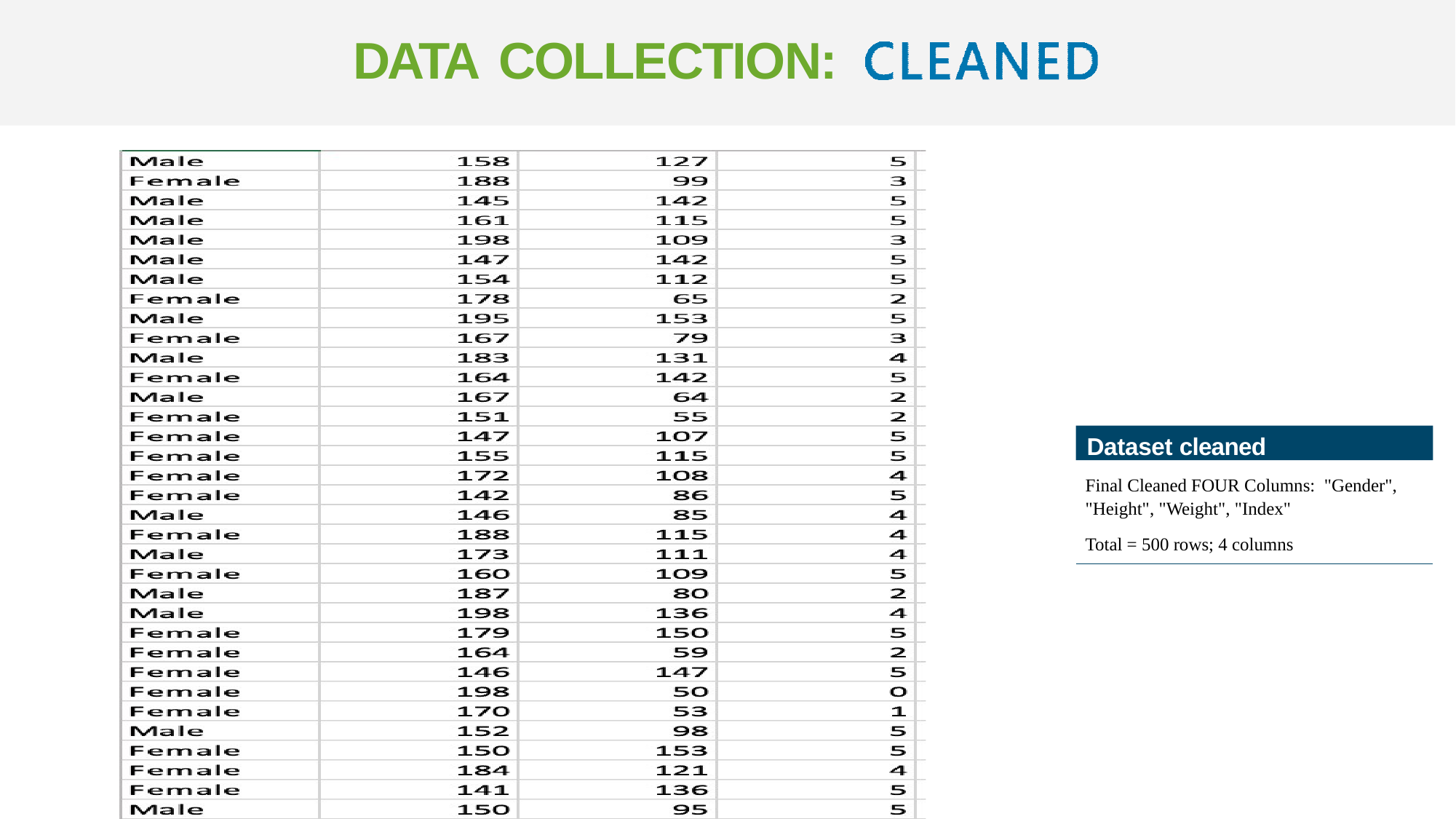

# DATA COLLECTION:

Dataset cleaned
Final Cleaned FOUR Columns:  "Gender", "Height", "Weight", "Index"
Total = 500 rows; 4 columns